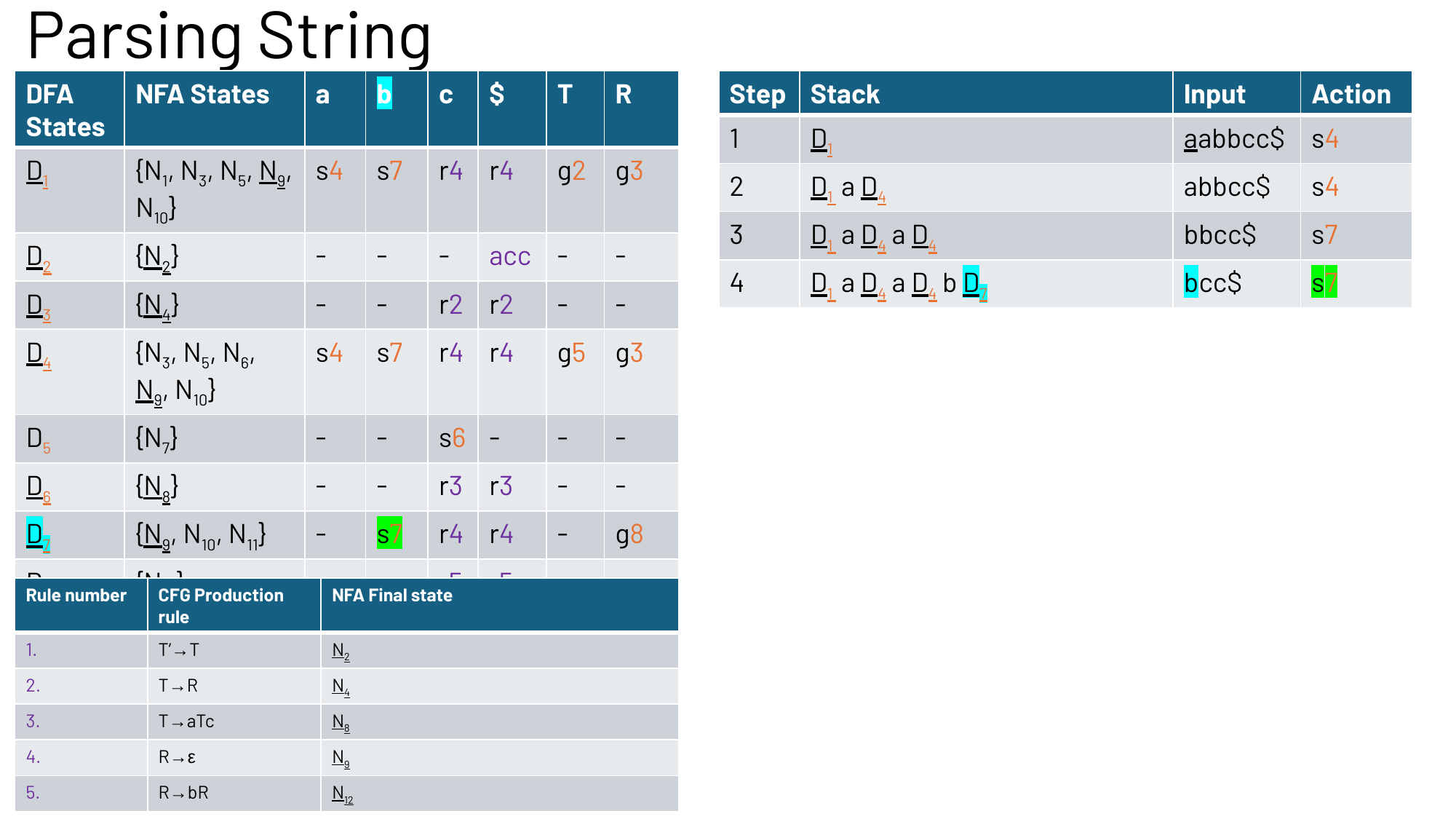

# Parsing String
| DFA States | NFA States | a | b | c | $ | T | R |
| --- | --- | --- | --- | --- | --- | --- | --- |
| D1 | {N1, N3, N5, N9, N10} | s4 | s7 | r4 | r4 | g2 | g3 |
| D2 | {N2} | - | - | - | acc | - | - |
| D3 | {N4} | - | - | r2 | r2 | - | - |
| D4 | {N3, N5, N6, N9, N10} | s4 | s7 | r4 | r4 | g5 | g3 |
| D5 | {N7} | - | - | s6 | - | - | - |
| D6 | {N8} | - | - | r3 | r3 | - | - |
| D7 | {N9, N10, N11} | - | s7 | r4 | r4 | - | g8 |
| D8 | {N12} | - | - | r5 | r5 | - | - |
| Step | Stack | Input | Action |
| --- | --- | --- | --- |
| 1 | D1 | aabbcc$ | s4 |
| 2 | D1 a D4 | abbcc$ | s4 |
| 3 | D1 a D4 a D4 | bbcc$ | s7 |
| 4 | D1 a D4 a D4 b D7 | bcc$ | s7 |
| Rule number | CFG Production rule | NFA Final state |
| --- | --- | --- |
| 1. | T’→T | N2 |
| 2. | T→R | N4 |
| 3. | T→aTc | N8 |
| 4. | R→ε | N9 |
| 5. | R→bR | N12 |